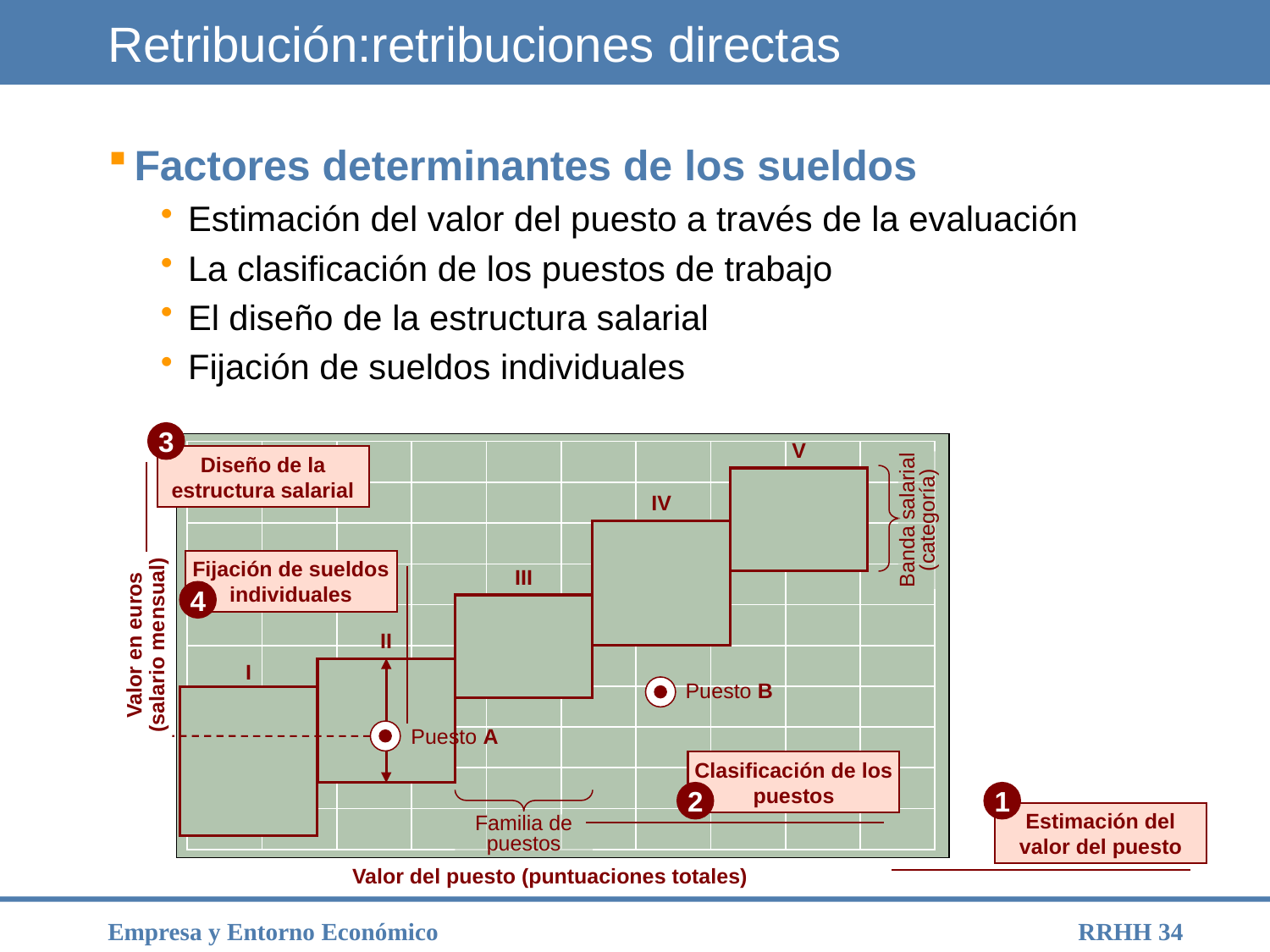

# Retribución:retribuciones directas
Factores determinantes de los sueldos
Estimación del valor del puesto a través de la evaluación
La clasificación de los puestos de trabajo
El diseño de la estructura salarial
Fijación de sueldos individuales
3

V

Diseño de la estructura salarial

IV

Banda salarial (categoría)
Fijación de sueldos individuales
III

4
Valor en euros
(salario mensual)
II

I

Puesto B

Puesto A

Clasificación de los puestos
2
1
Estimación del valor del puesto
Familia de puestos
Valor del puesto (puntuaciones totales)